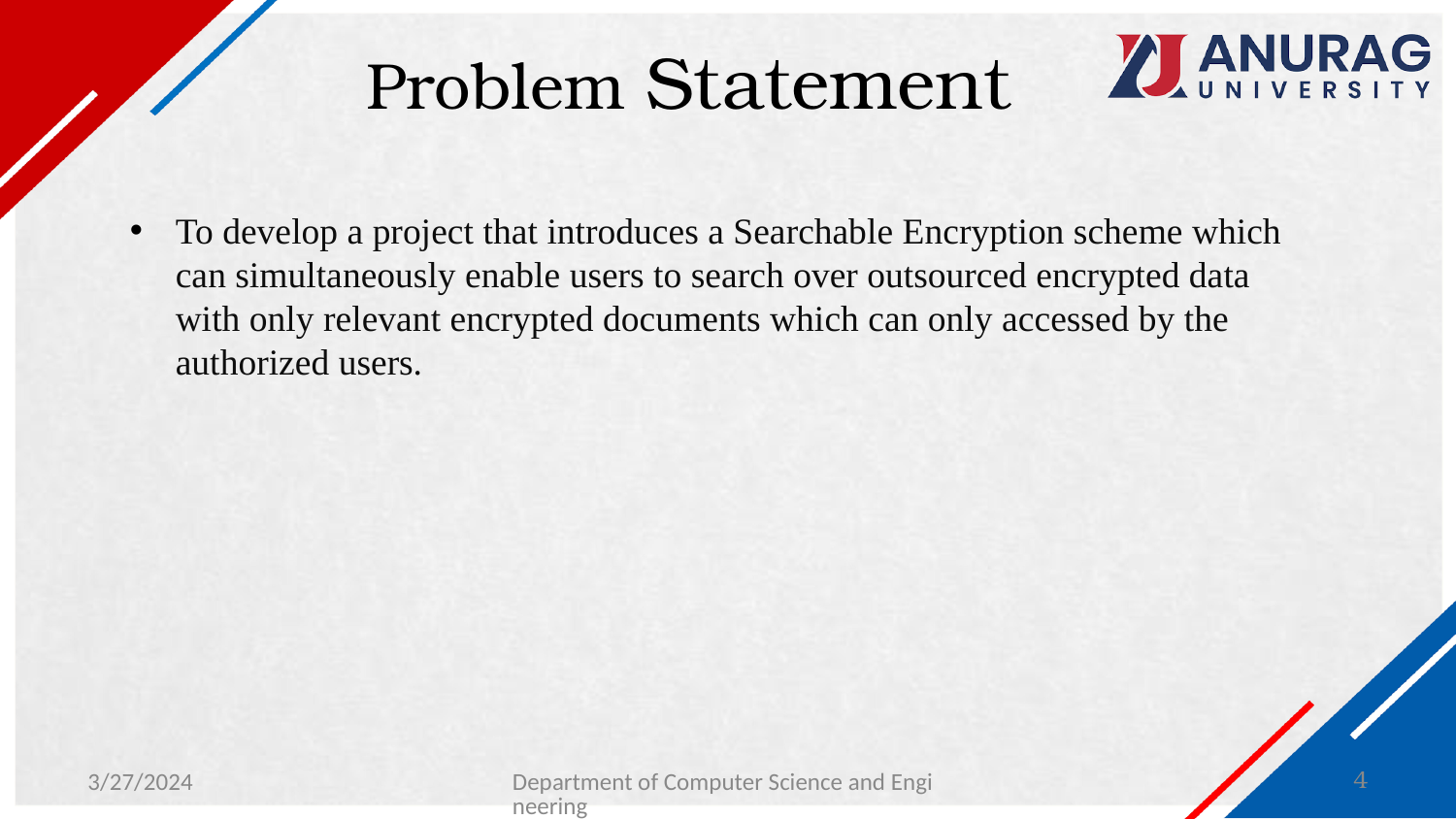

# Problem Statement
To develop a project that introduces a Searchable Encryption scheme which can simultaneously enable users to search over outsourced encrypted data with only relevant encrypted documents which can only accessed by the authorized users.
3/27/2024
Department of Computer Science and Engineering
4